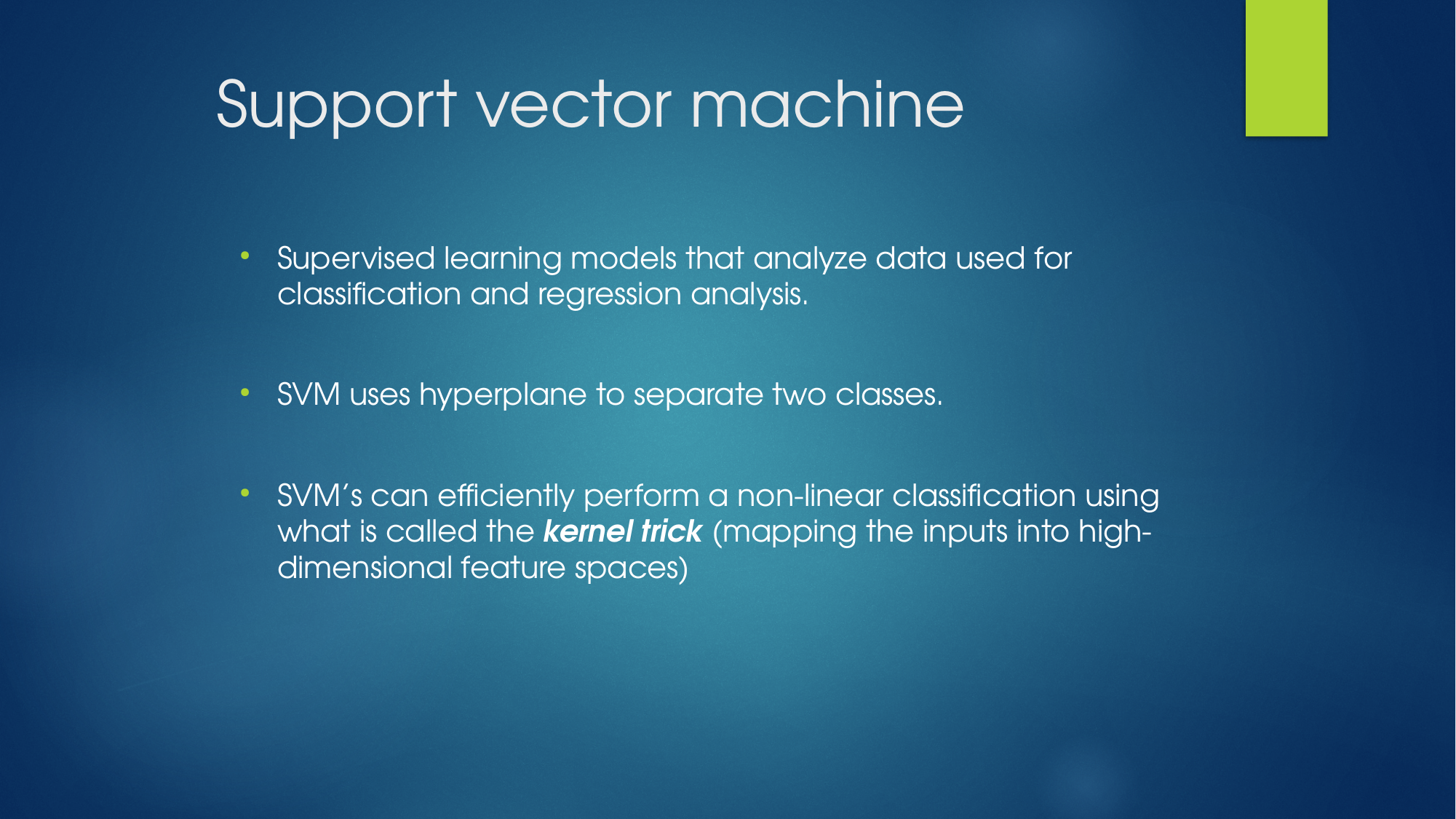

Support vector machine
Supervised learning models that analyze data used for classification and regression analysis.

SVM uses hyperplane to separate two classes.

SVM’s can efficiently perform a non-linear classification using what is called the kernel trick (mapping the inputs into high-dimensional feature spaces)